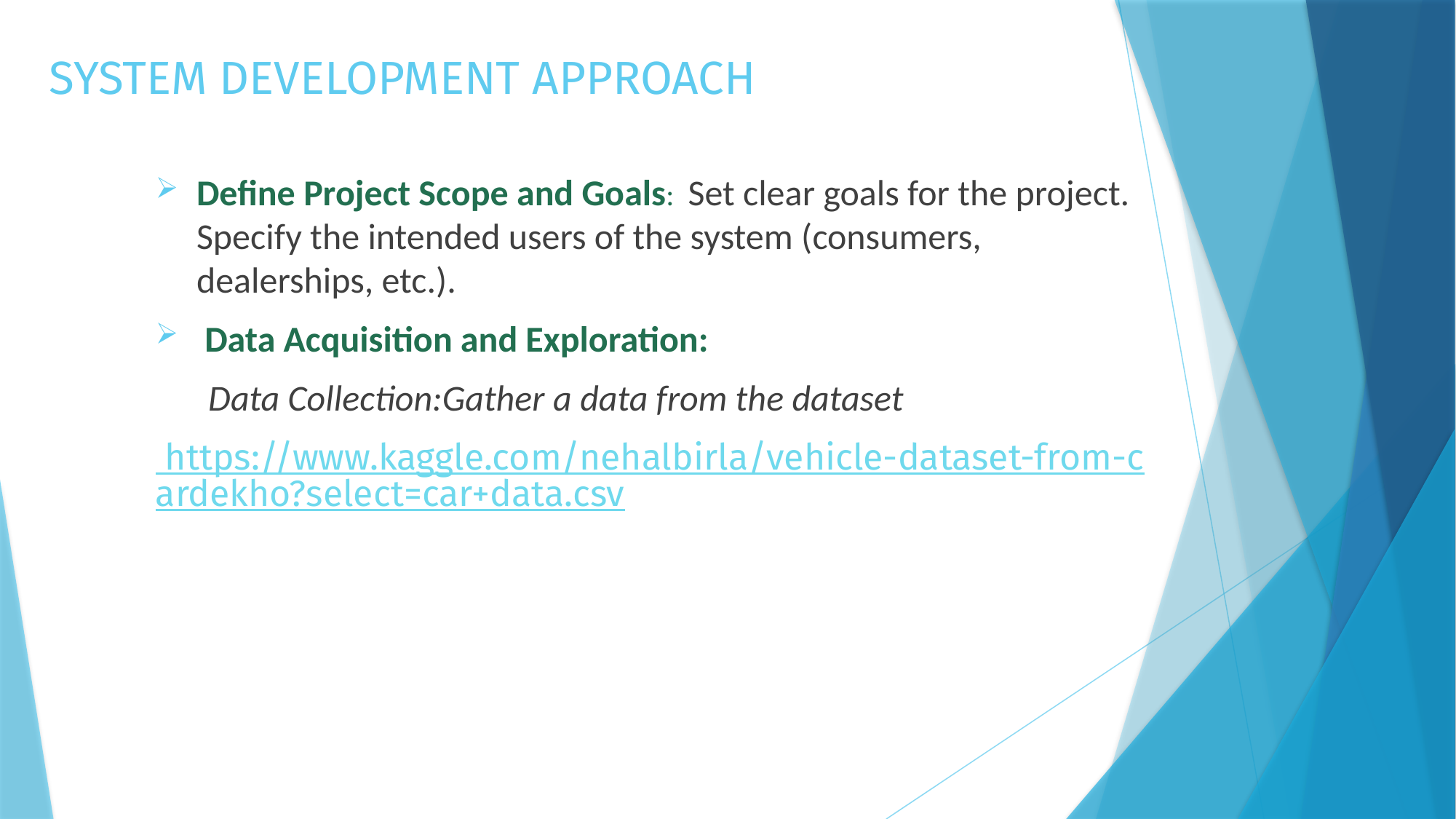

# SYSTEM DEVELOPMENT APPROACH
Define Project Scope and Goals:  Set clear goals for the project.  Specify the intended users of the system (consumers, dealerships, etc.).
 Data Acquisition and Exploration:
   Data Collection:Gather a data from the dataset
 https://www.kaggle.com/nehalbirla/vehicle-dataset-from-cardekho?select=car+data.csv